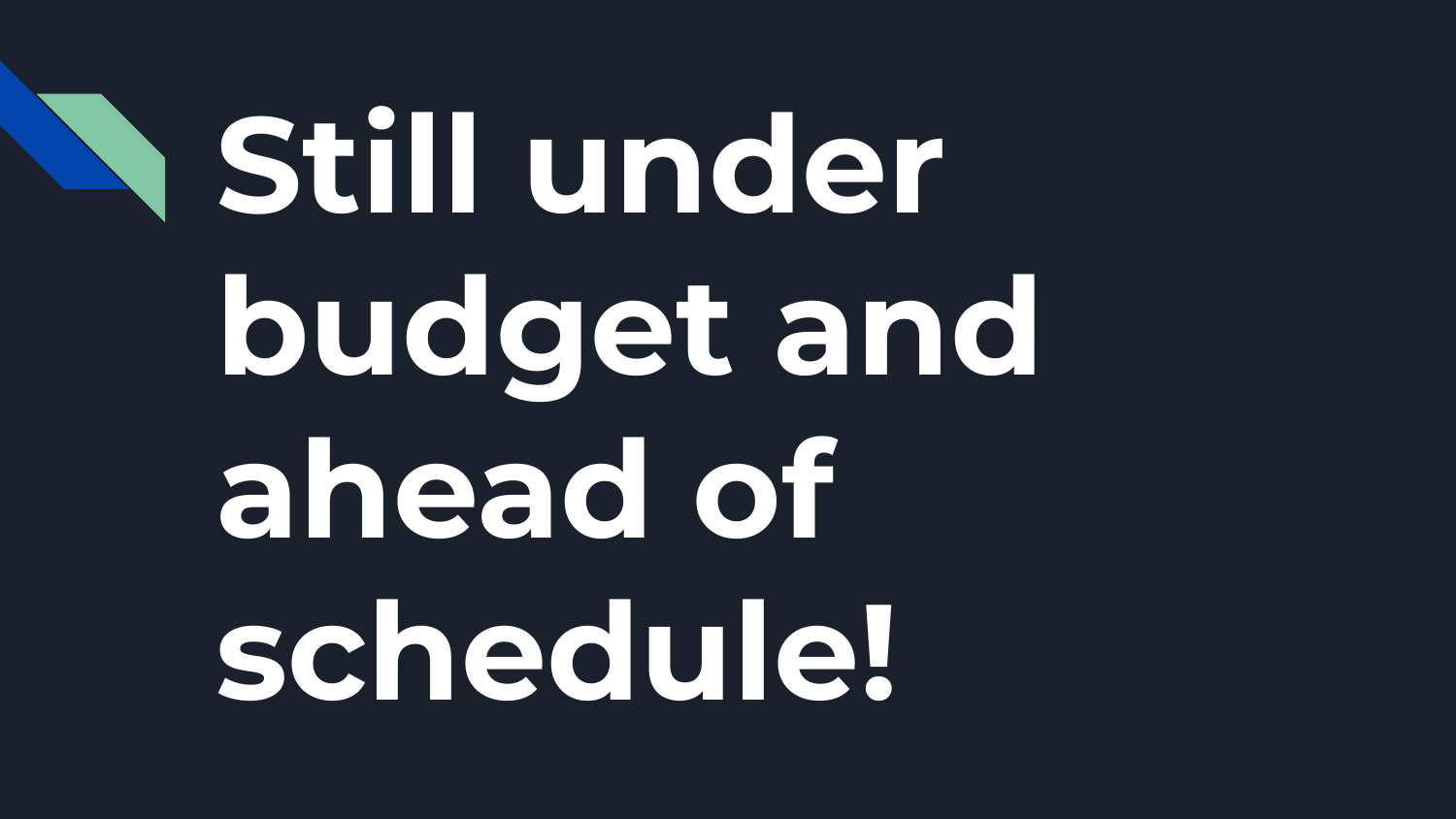

# Still under budget and ahead of schedule!